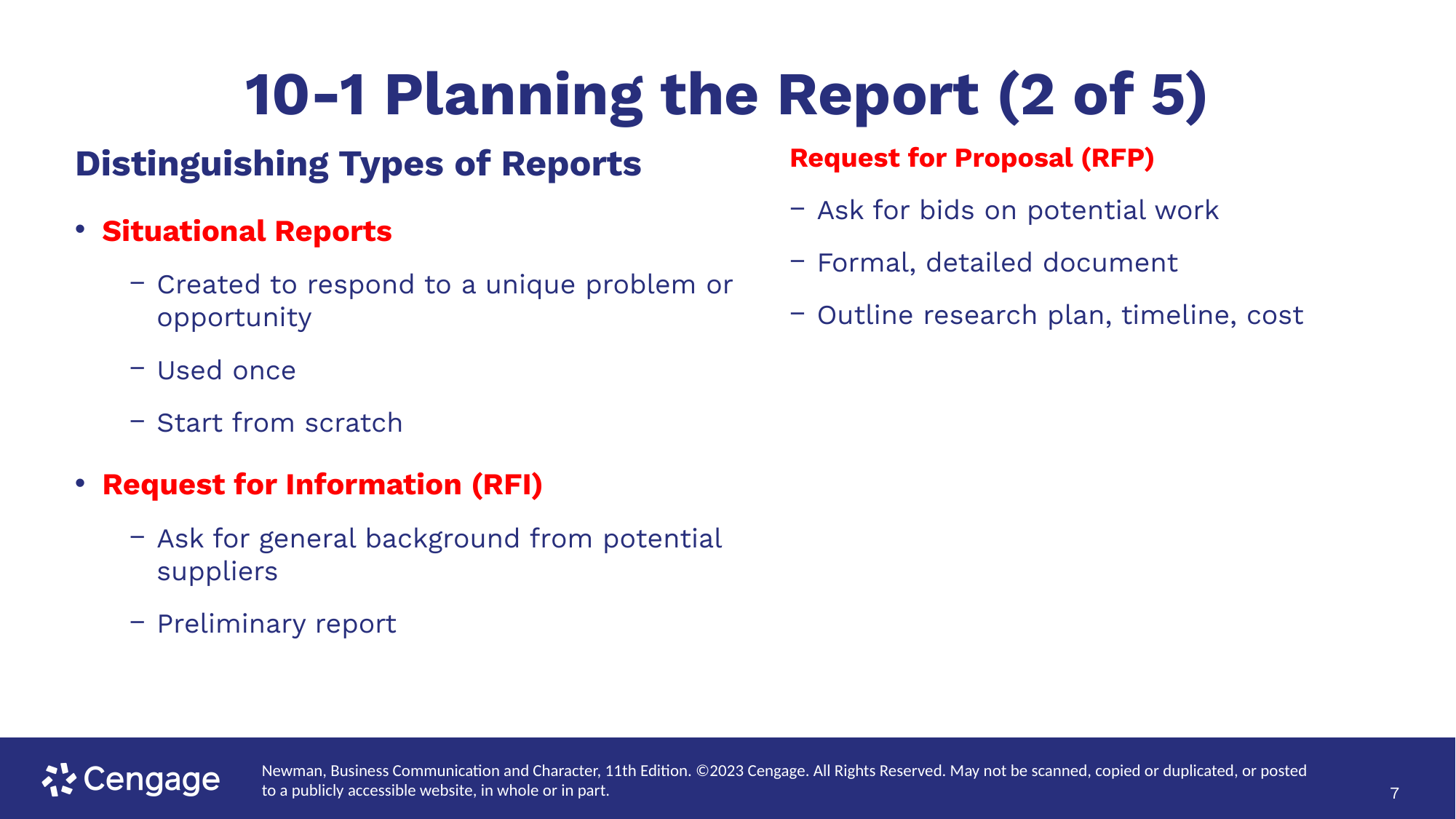

# 10-1 Planning the Report (2 of 5)
Distinguishing Types of Reports
Situational Reports
Created to respond to a unique problem or opportunity
Used once
Start from scratch
Request for Information (RFI)
Ask for general background from potential suppliers
Preliminary report
Request for Proposal (RFP)
Ask for bids on potential work
Formal, detailed document
Outline research plan, timeline, cost